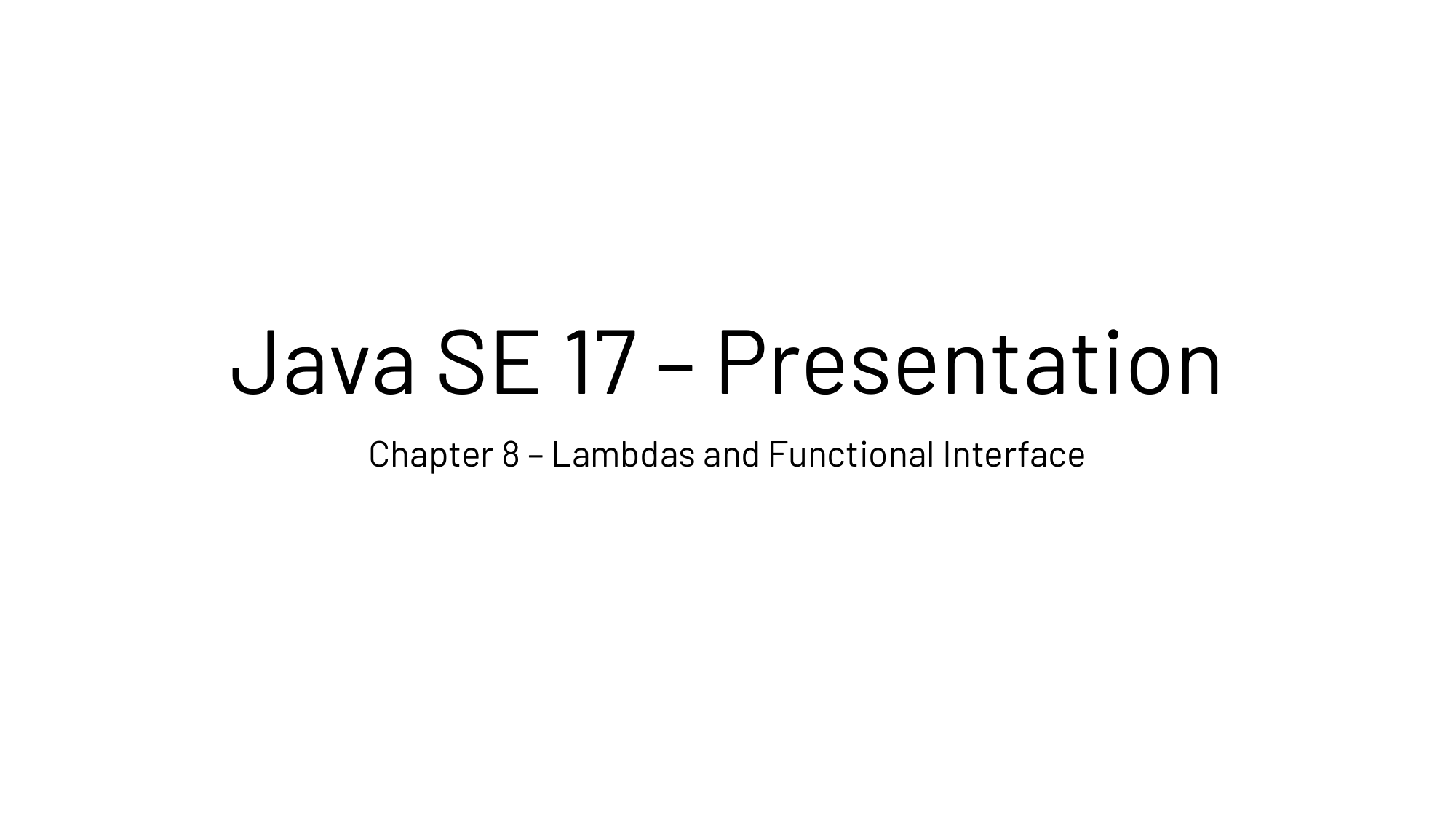

# Java SE 17 – Presentation
Chapter 8 – Lambdas and Functional Interface